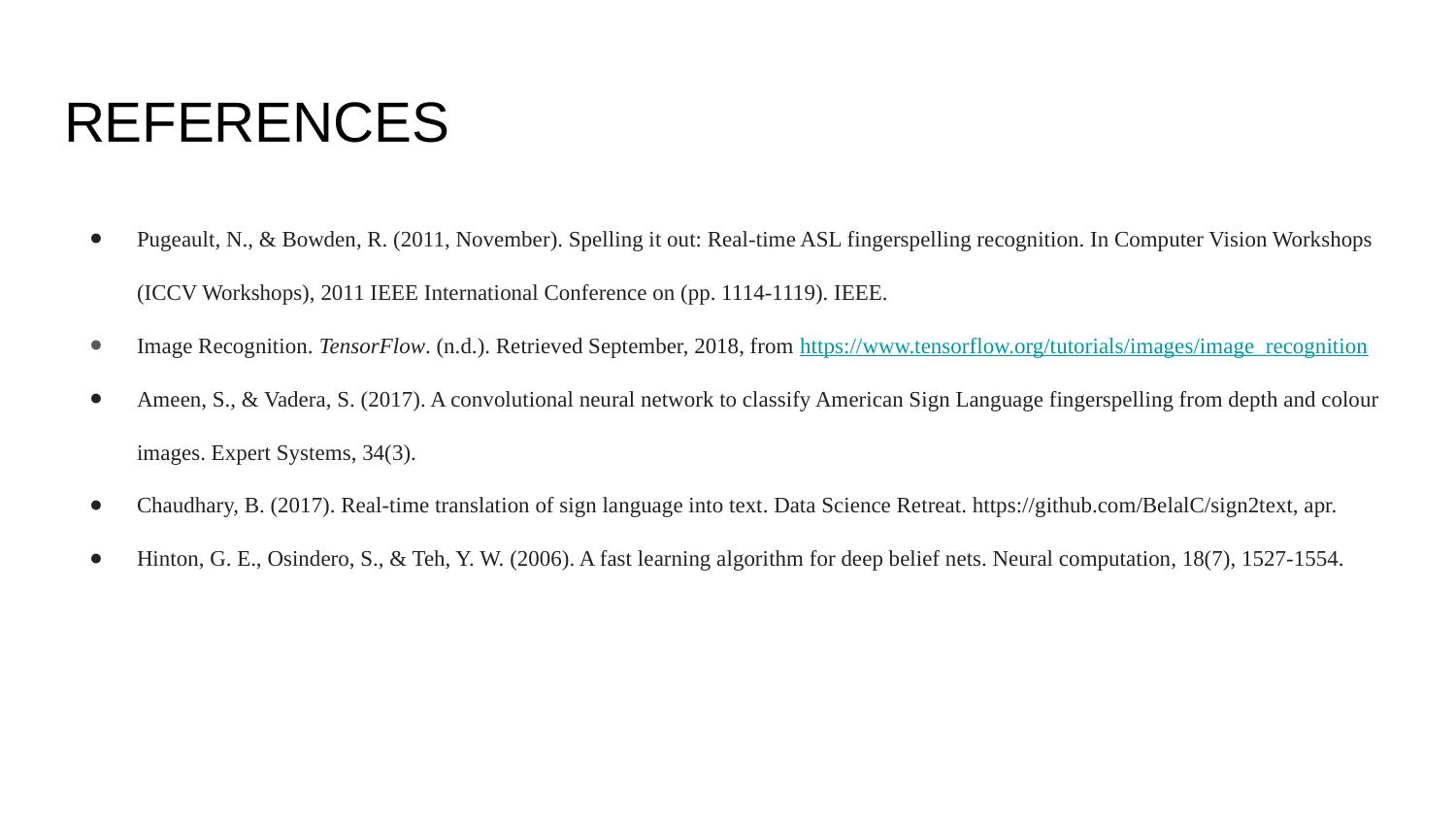

# REFERENCES
Pugeault, N., & Bowden, R. (2011, November). Spelling it out: Real-time ASL fingerspelling recognition. In Computer Vision Workshops (ICCV Workshops), 2011 IEEE International Conference on (pp. 1114-1119). IEEE.
Image Recognition. TensorFlow. (n.d.). Retrieved September, 2018, from https://www.tensorflow.org/tutorials/images/image_recognition
Ameen, S., & Vadera, S. (2017). A convolutional neural network to classify American Sign Language fingerspelling from depth and colour images. Expert Systems, 34(3).
Chaudhary, B. (2017). Real-time translation of sign language into text. Data Science Retreat. https://github.com/BelalC/sign2text, apr.
Hinton, G. E., Osindero, S., & Teh, Y. W. (2006). A fast learning algorithm for deep belief nets. Neural computation, 18(7), 1527-1554.